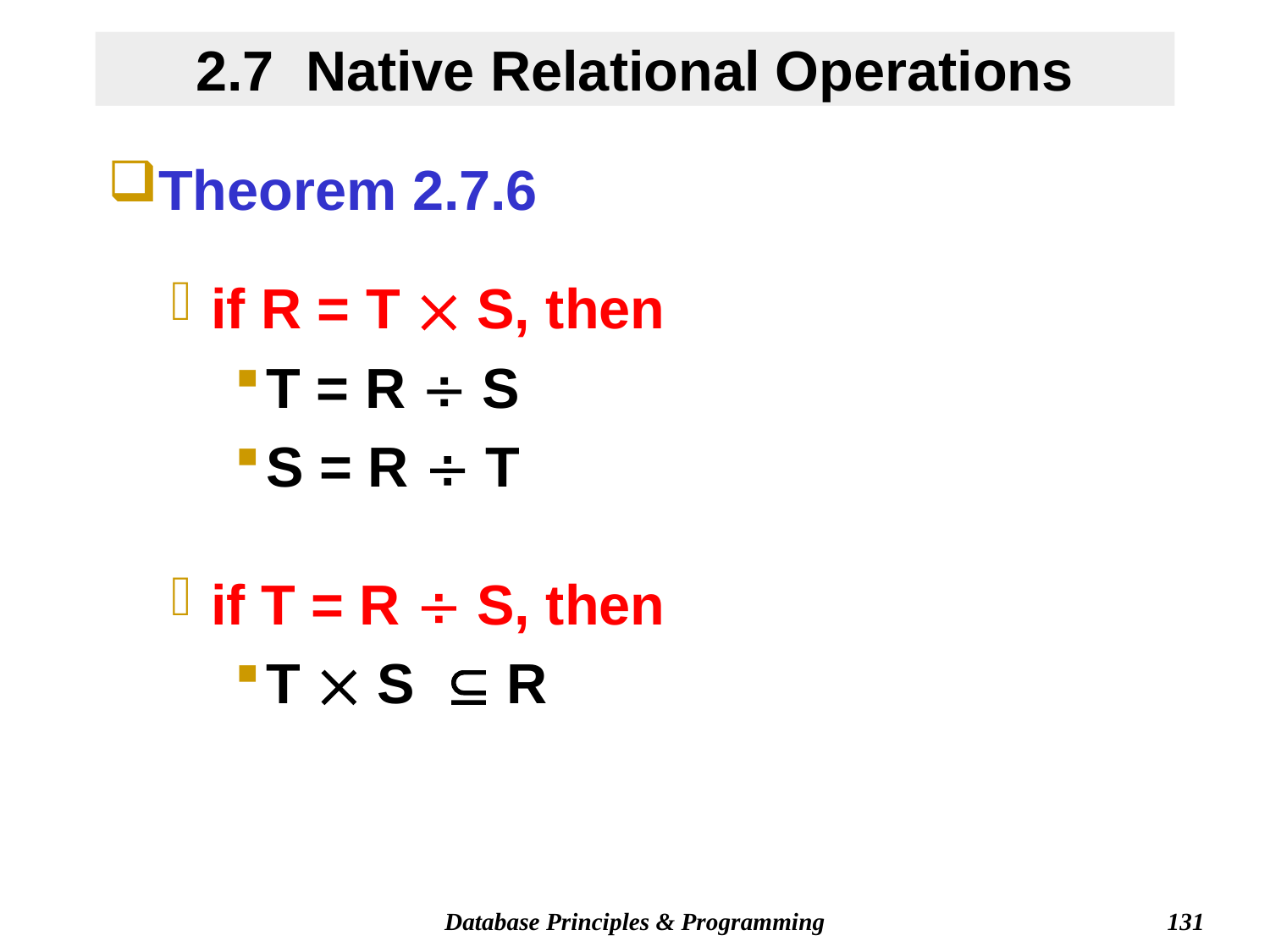

# 2.7  Native Relational Operations
Theorem 2.7.6

if R = T × S, then
T = R ÷ S
S = R ÷ T

if T = R ÷ S, then
T × S  ⊆ R

Database Principles & Programming
131